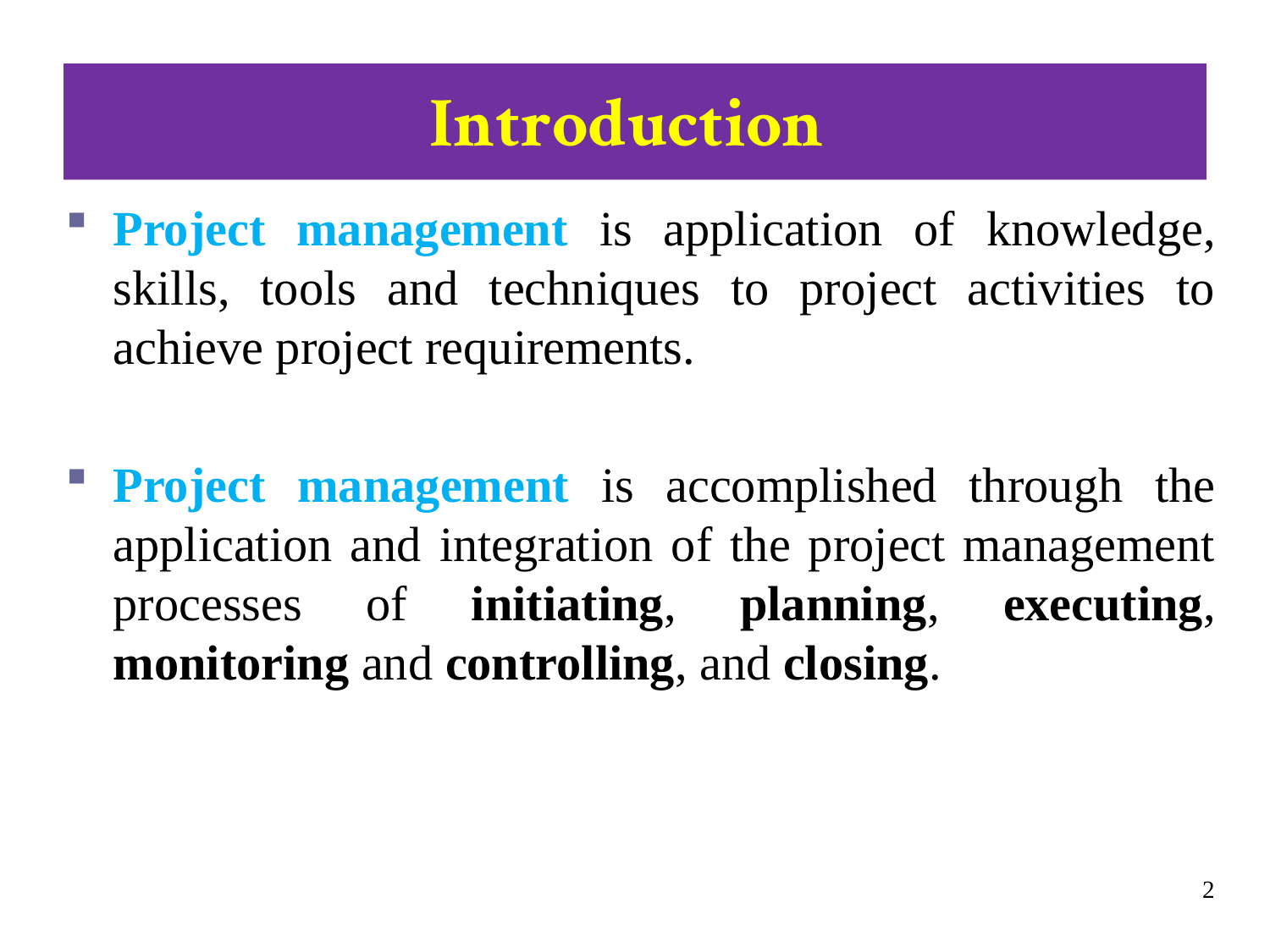

# Introduction
Project management is application of knowledge, skills, tools and techniques to project activities to achieve project requirements.

Project management is accomplished through the application and integration of the project management processes of initiating, planning, executing, monitoring and controlling, and closing.

2